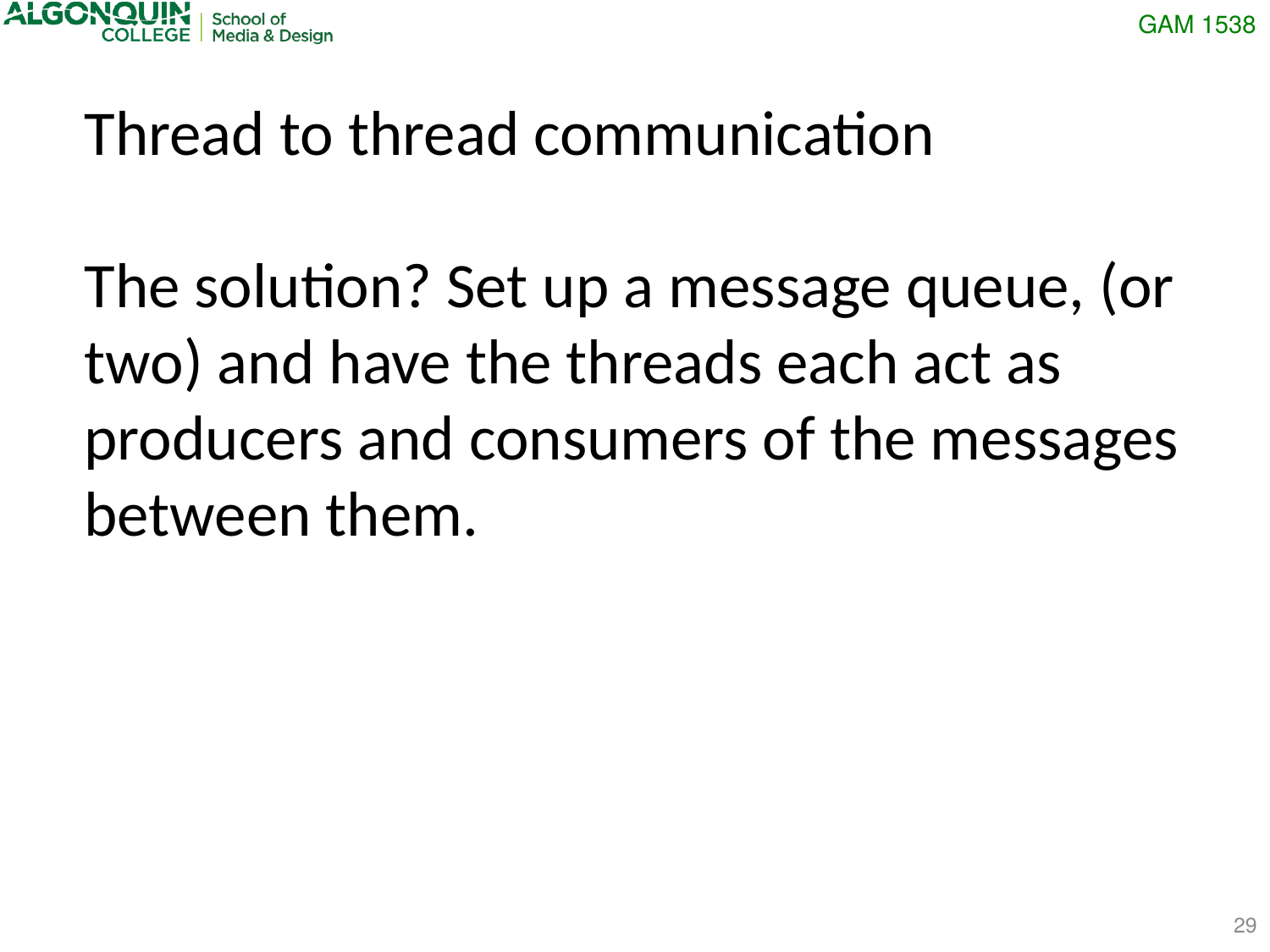

Thread to thread communication

The solution? Set up a message queue, (or two) and have the threads each act as producers and consumers of the messages between them.
29